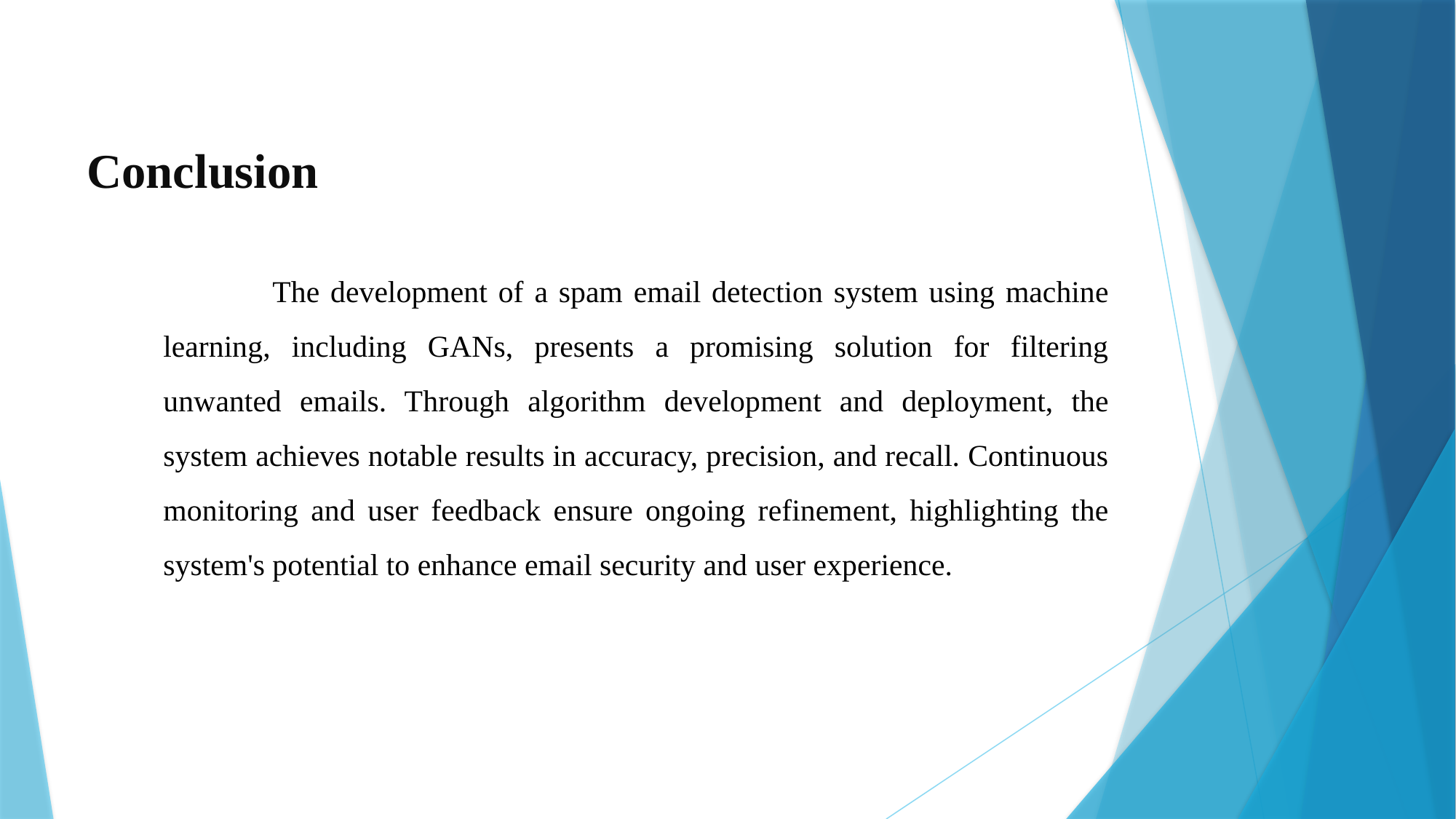

Conclusion
	The development of a spam email detection system using machine learning, including GANs, presents a promising solution for filtering unwanted emails. Through algorithm development and deployment, the system achieves notable results in accuracy, precision, and recall. Continuous monitoring and user feedback ensure ongoing refinement, highlighting the system's potential to enhance email security and user experience.